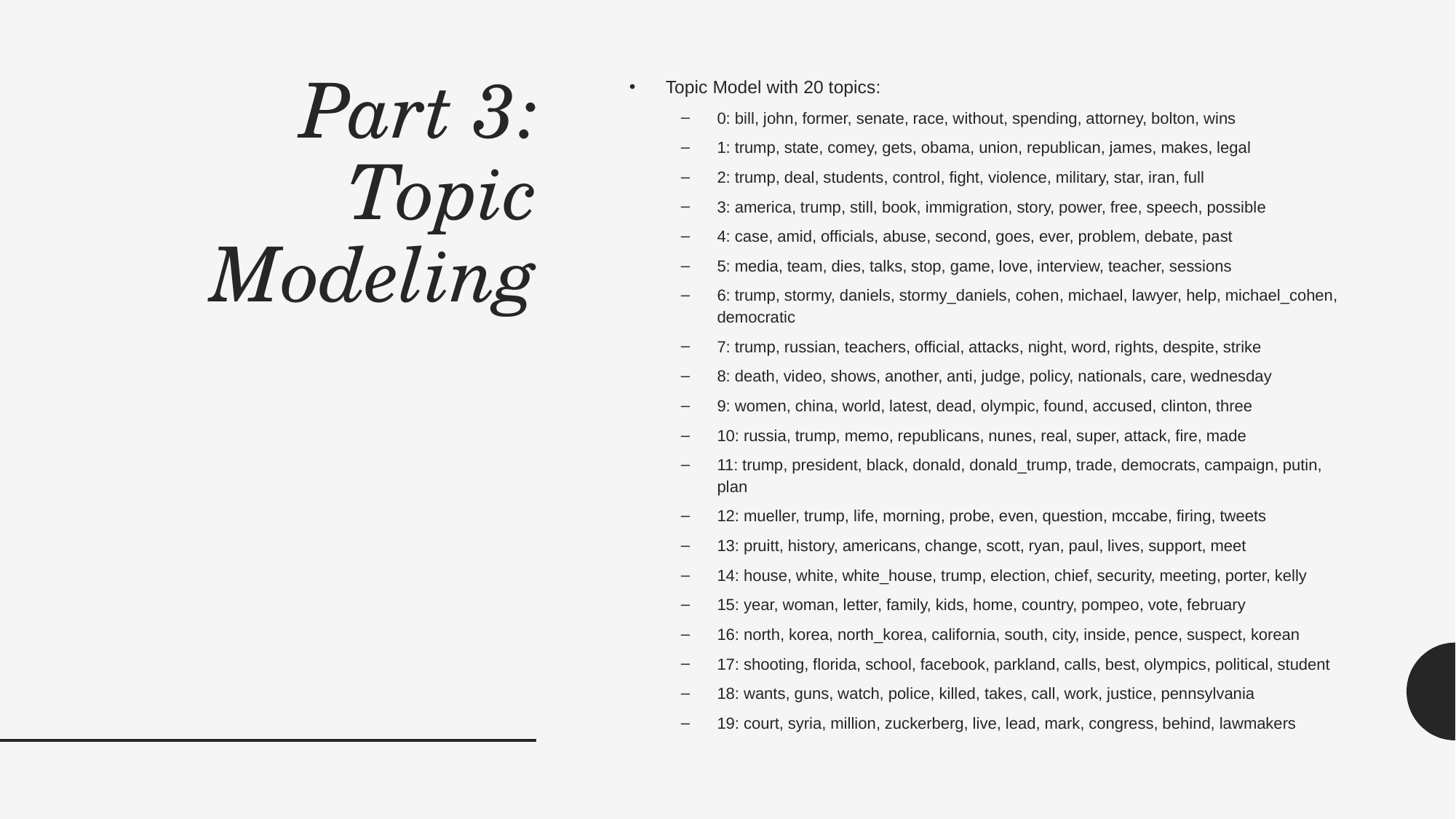

# Part 3: Topic Modeling
Topic Model with 20 topics:
0: bill, john, former, senate, race, without, spending, attorney, bolton, wins
1: trump, state, comey, gets, obama, union, republican, james, makes, legal
2: trump, deal, students, control, fight, violence, military, star, iran, full
3: america, trump, still, book, immigration, story, power, free, speech, possible
4: case, amid, officials, abuse, second, goes, ever, problem, debate, past
5: media, team, dies, talks, stop, game, love, interview, teacher, sessions
6: trump, stormy, daniels, stormy_daniels, cohen, michael, lawyer, help, michael_cohen, democratic
7: trump, russian, teachers, official, attacks, night, word, rights, despite, strike
8: death, video, shows, another, anti, judge, policy, nationals, care, wednesday
9: women, china, world, latest, dead, olympic, found, accused, clinton, three
10: russia, trump, memo, republicans, nunes, real, super, attack, fire, made
11: trump, president, black, donald, donald_trump, trade, democrats, campaign, putin, plan
12: mueller, trump, life, morning, probe, even, question, mccabe, firing, tweets
13: pruitt, history, americans, change, scott, ryan, paul, lives, support, meet
14: house, white, white_house, trump, election, chief, security, meeting, porter, kelly
15: year, woman, letter, family, kids, home, country, pompeo, vote, february
16: north, korea, north_korea, california, south, city, inside, pence, suspect, korean
17: shooting, florida, school, facebook, parkland, calls, best, olympics, political, student
18: wants, guns, watch, police, killed, takes, call, work, justice, pennsylvania
19: court, syria, million, zuckerberg, live, lead, mark, congress, behind, lawmakers